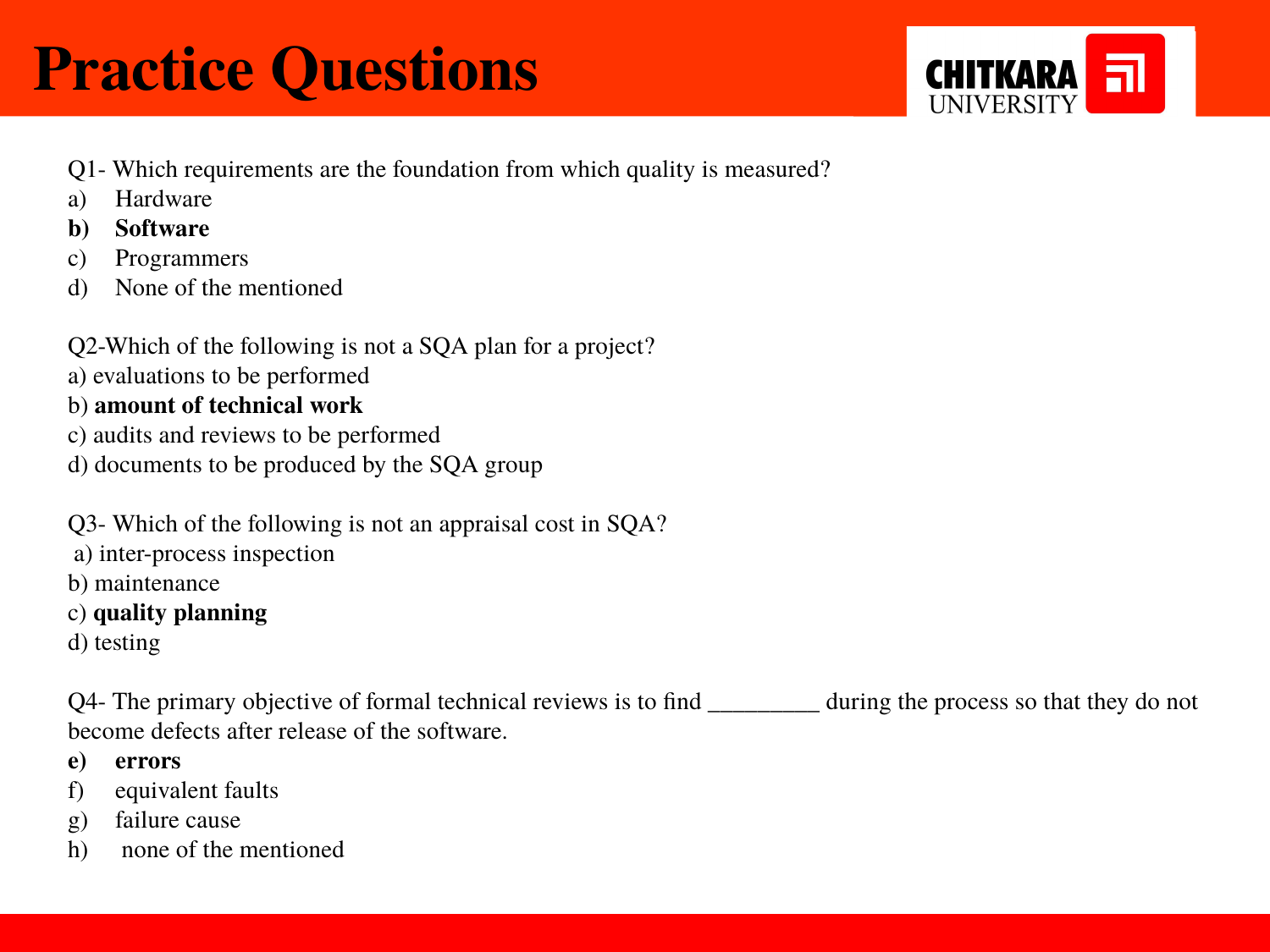

Practice Questions
Q1- Which requirements are the foundation from which quality is measured?
Hardware
Software
Programmers
None of the mentioned

Q2-Which of the following is not a SQA plan for a project?
a) evaluations to be performed
b) amount of technical work
c) audits and reviews to be performed
d) documents to be produced by the SQA group

Q3- Which of the following is not an appraisal cost in SQA?
 a) inter-process inspection
b) maintenance
c) quality planning
d) testing

Q4- The primary objective of formal technical reviews is to find _________ during the process so that they do not become defects after release of the software.
errors
equivalent faults
failure cause
 none of the mentioned